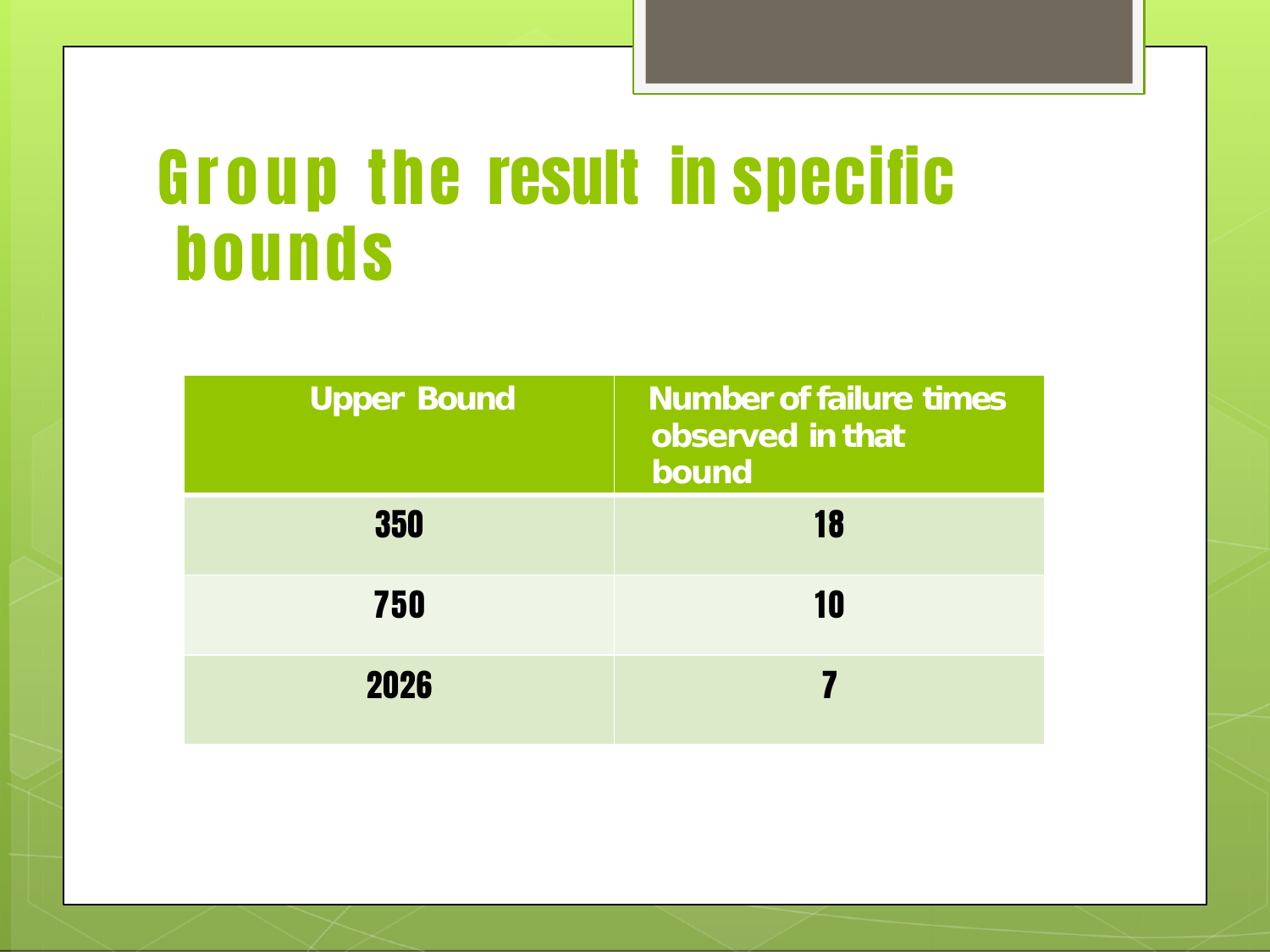

# Group the result	in specific  bounds
| Upper Bound | Number of failure times observed in that bound |
| --- | --- |
| 350 | 18 |
| 750 | 10 |
| 2026 | 7 |